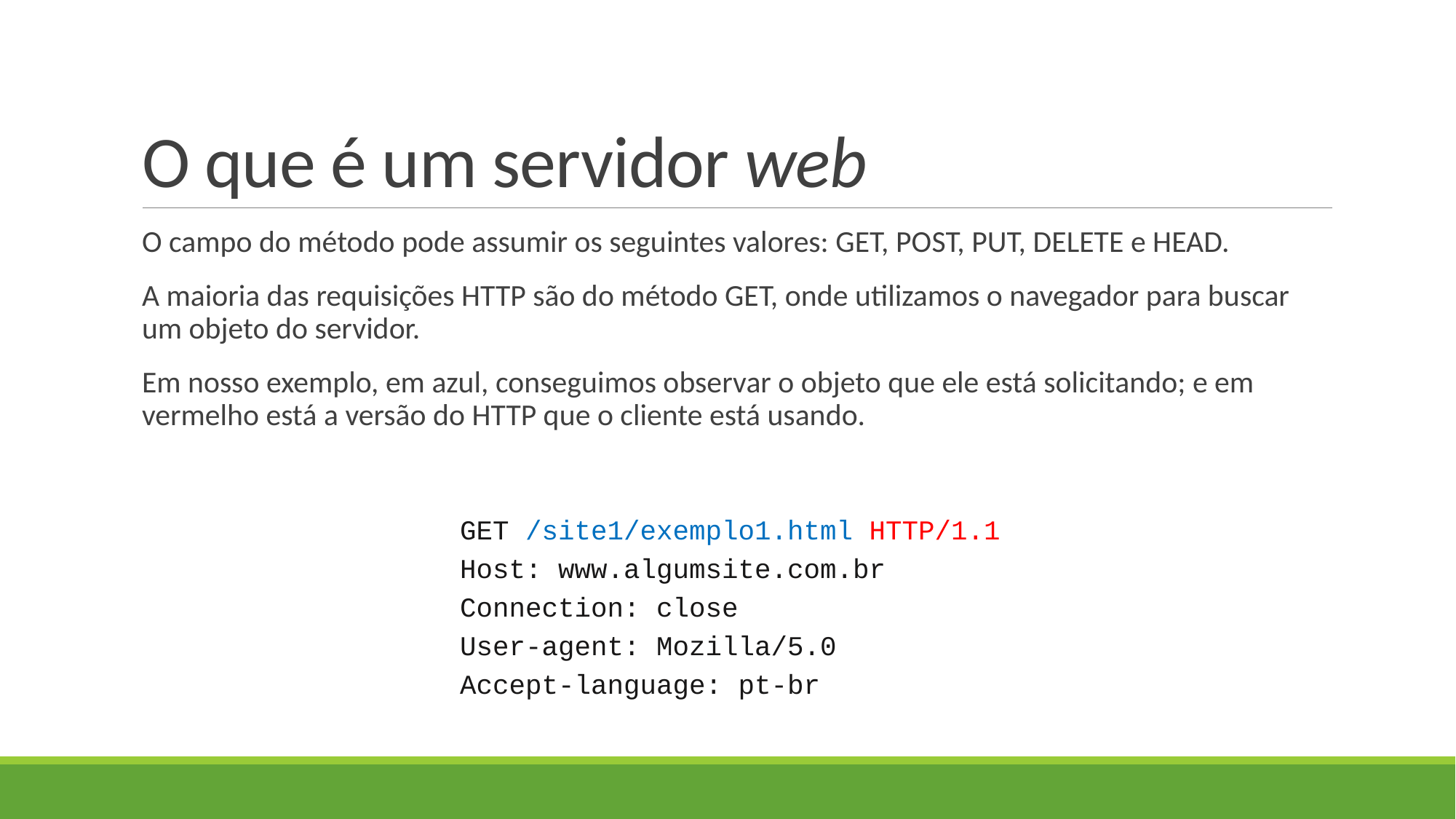

# O que é um servidor web
O campo do método pode assumir os seguintes valores: GET, POST, PUT, DELETE e HEAD.
A maioria das requisições HTTP são do método GET, onde utilizamos o navegador para buscar um objeto do servidor.
Em nosso exemplo, em azul, conseguimos observar o objeto que ele está solicitando; e em vermelho está a versão do HTTP que o cliente está usando.

GET /site1/exemplo1.html HTTP/1.1
Host: www.algumsite.com.br
Connection: close
User-agent: Mozilla/5.0
Accept-language: pt-br